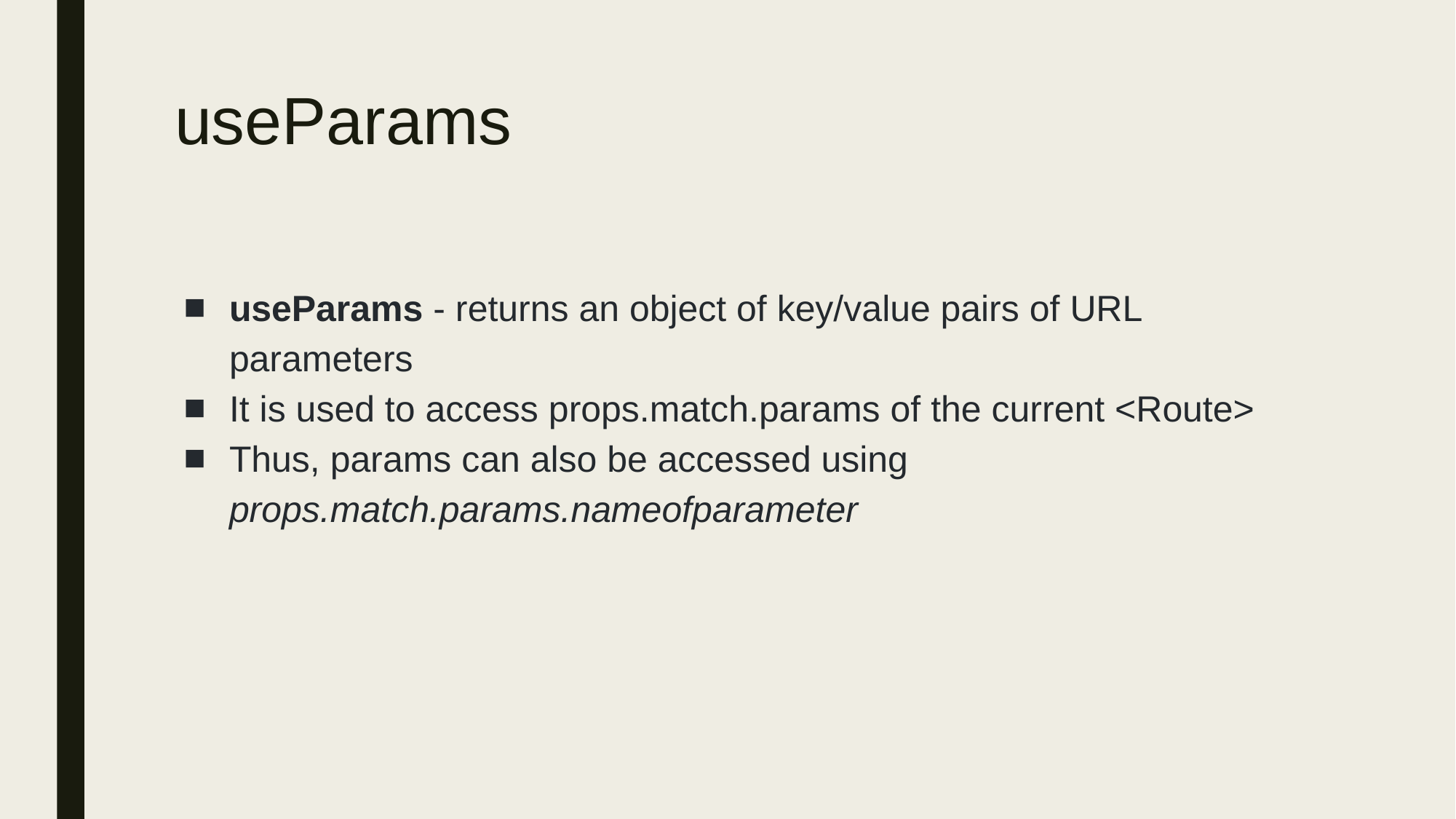

# useParams
useParams - returns an object of key/value pairs of URL parameters
It is used to access props.match.params of the current <Route>
Thus, params can also be accessed using props.match.params.nameofparameter